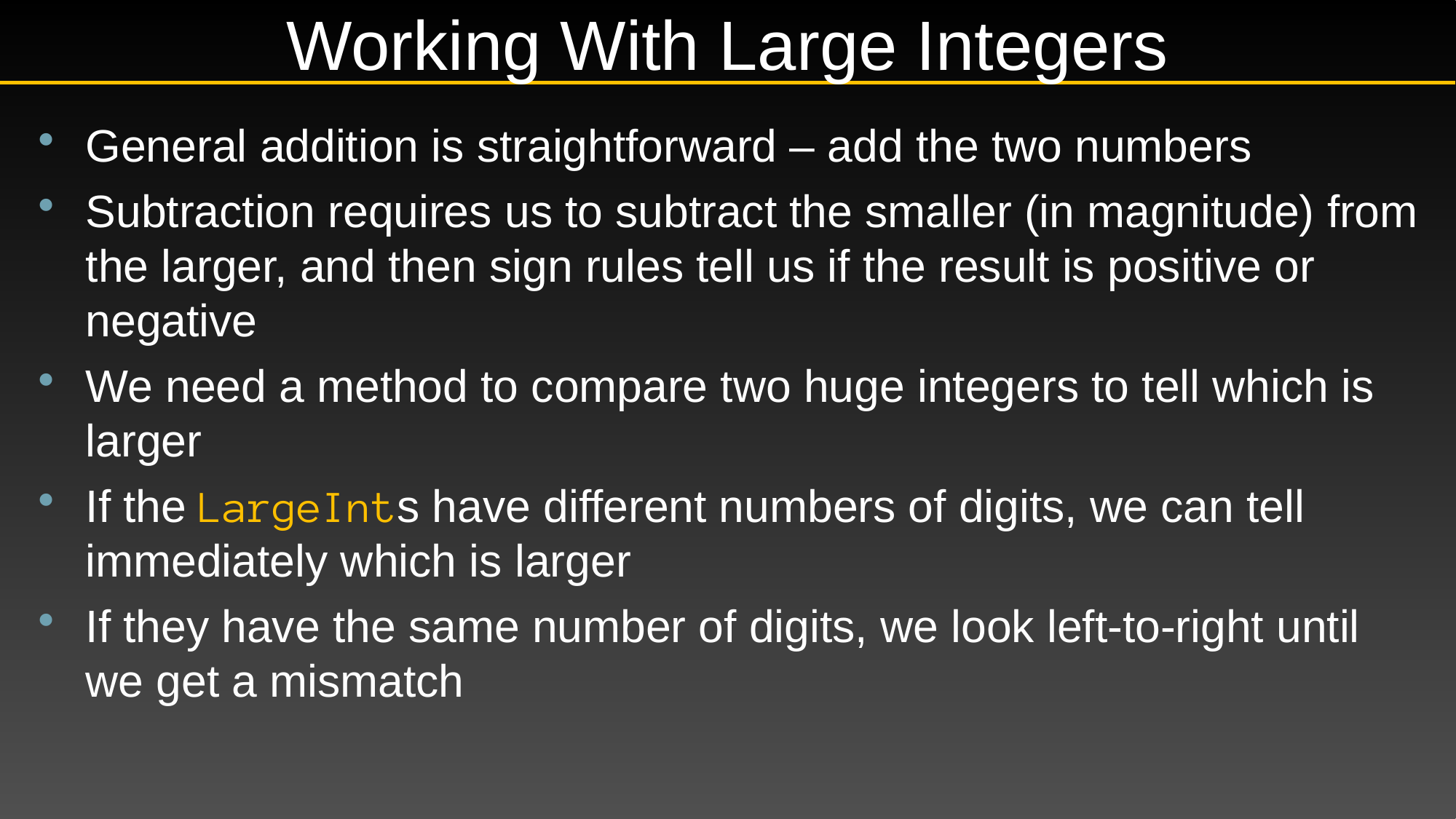

# Working With Large Integers
General addition is straightforward – add the two numbers
Subtraction requires us to subtract the smaller (in magnitude) from the larger, and then sign rules tell us if the result is positive or negative
We need a method to compare two huge integers to tell which is larger
If the LargeInts have different numbers of digits, we can tell immediately which is larger
If they have the same number of digits, we look left-to-right until we get a mismatch